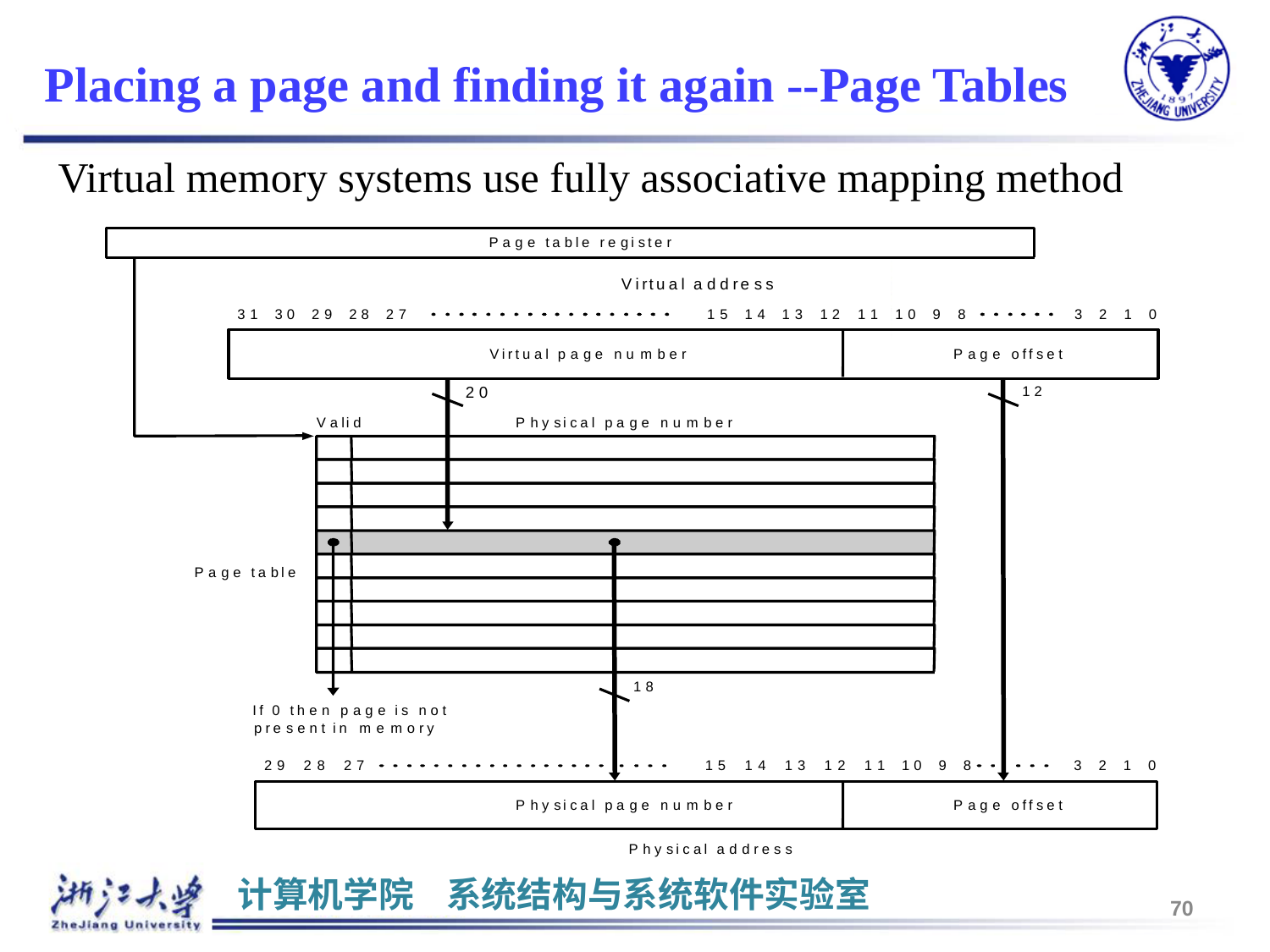

# Placing a page and finding it again --Page Tables
Virtual memory systems use fully associative mapping method

P
a
g
e

t
a
b
V
i
r
t
u
a
l

a
d
d
r
e
s
s

V
i
r
t
u
a
l

p
a
g
e

n
u
m
b
e
r
P
a
g
e

o
f
f
s
e
t

V
a
l
i
d
P
h
y
s
i
c
a
l

p
a
g
e

n
u
m
b
e
r

I
f

0

t
h
e
n

p
a
g
e

i
s

n
o
t

p
r
e
s
e
n
t

i
n

m
e
m
o
r
y

P
h
y
s
i
c
a
l

p
a
g
e

n
u
m
b
e
r
P
a
g
e

o
f
f
s
e
t
P
h
y
s
i
c
a
l

a
d
d
r
e
s
s
l
e

r
e
g
i
s
t
e
r

3
1

3
0

2
9

2
8

2
7

1
5

1
4

1
3

1
2

1
1

1
0

9

8

3

2

1

0

2
0
1
2

P
a
g
e

t
a
b
l
e
1
8

2
9

2
8

2
7
1
5

1
4

1
3

1
2

1
1

1
0

9

8

3

2

1

0

70